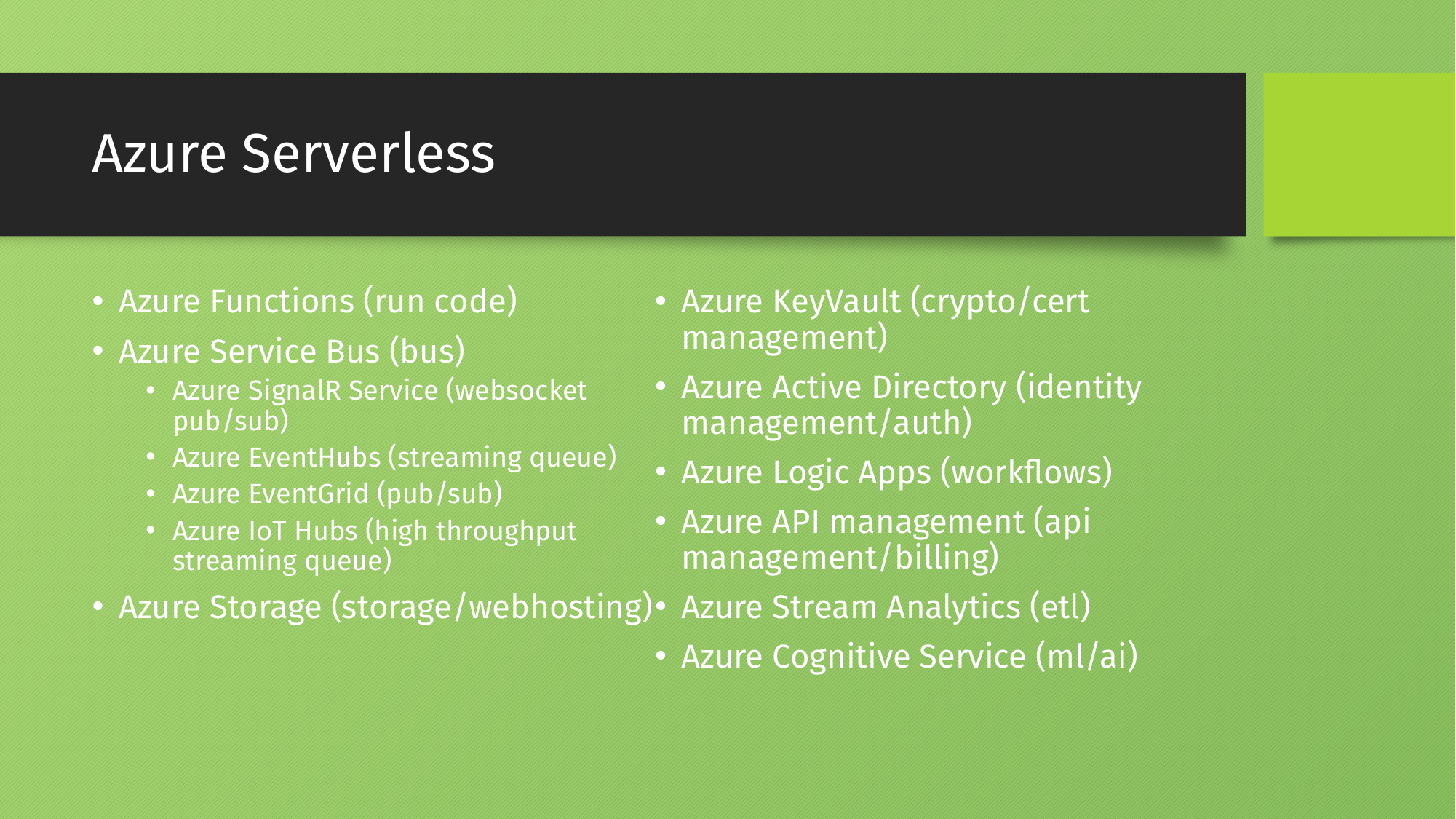

# Azure Serverless
Azure Functions (run code)
Azure Service Bus (bus)
Azure SignalR Service (websocket pub/sub)
Azure EventHubs (streaming queue)
Azure EventGrid (pub/sub)
Azure IoT Hubs (high throughput streaming queue)
Azure Storage (storage/webhosting)

Azure KeyVault (crypto/cert management)
Azure Active Directory (identity management/auth)
Azure Logic Apps (workflows)
Azure API management (api management/billing)
Azure Stream Analytics (etl)
Azure Cognitive Service (ml/ai)